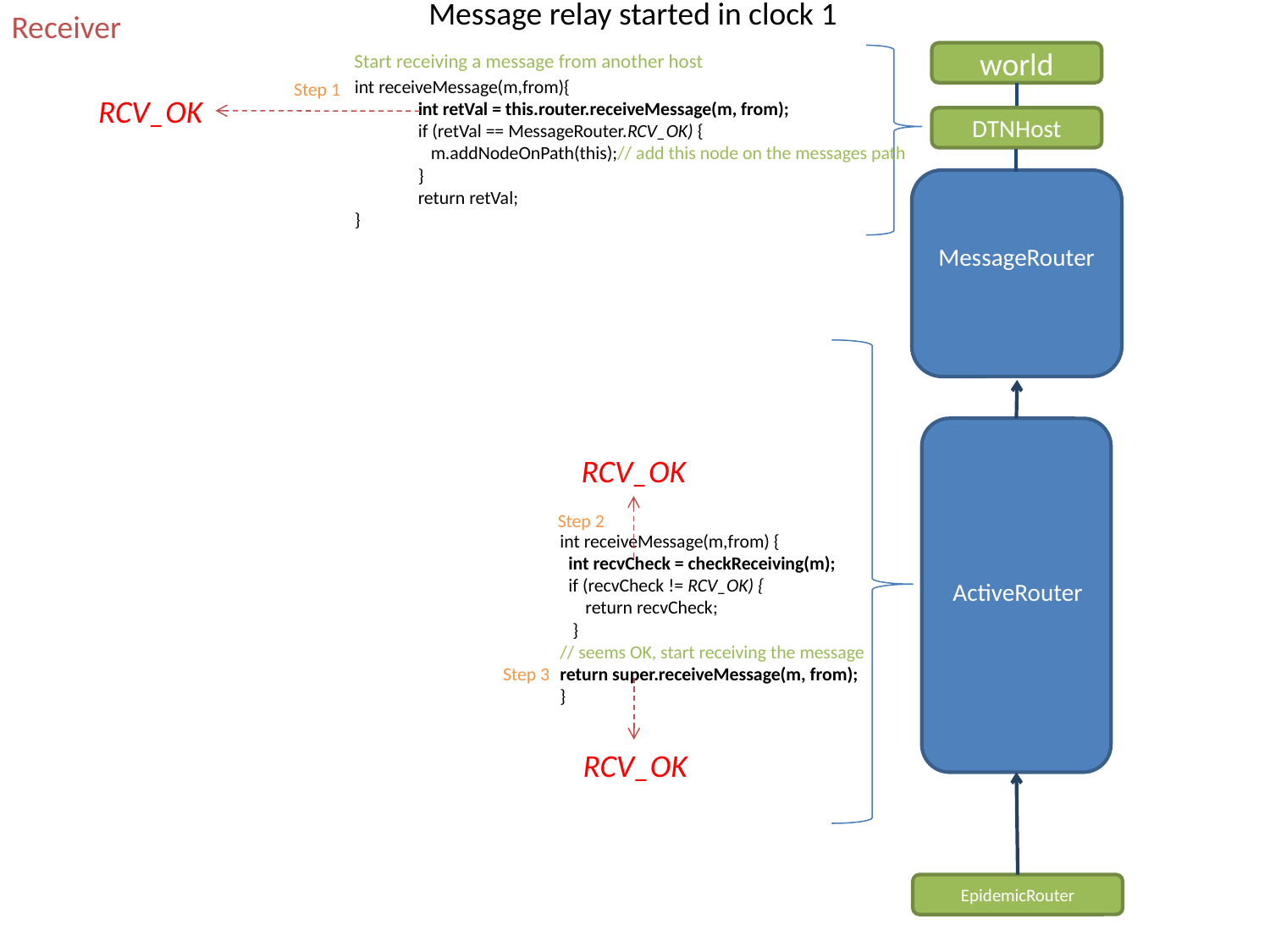

Message relay started in clock 1
Receiver
Start receiving a message from another host
world

int receiveMessage(m,from){
int retVal = this.router.receiveMessage(m, from);
if (retVal == MessageRouter.RCV_OK) {
   m.addNodeOnPath(this);// add this node on the messages path
}
return retVal;
}
Step 1
RCV_OK
DTNHost

MessageRouter

RCV_OK
Step 2
int receiveMessage(m,from) {
  int recvCheck = checkReceiving(m);
  if (recvCheck != RCV_OK) {
      return recvCheck;
   }
// seems OK, start receiving the message
return super.receiveMessage(m, from);
}
ActiveRouter
Step 3
RCV_OK
EpidemicRouter